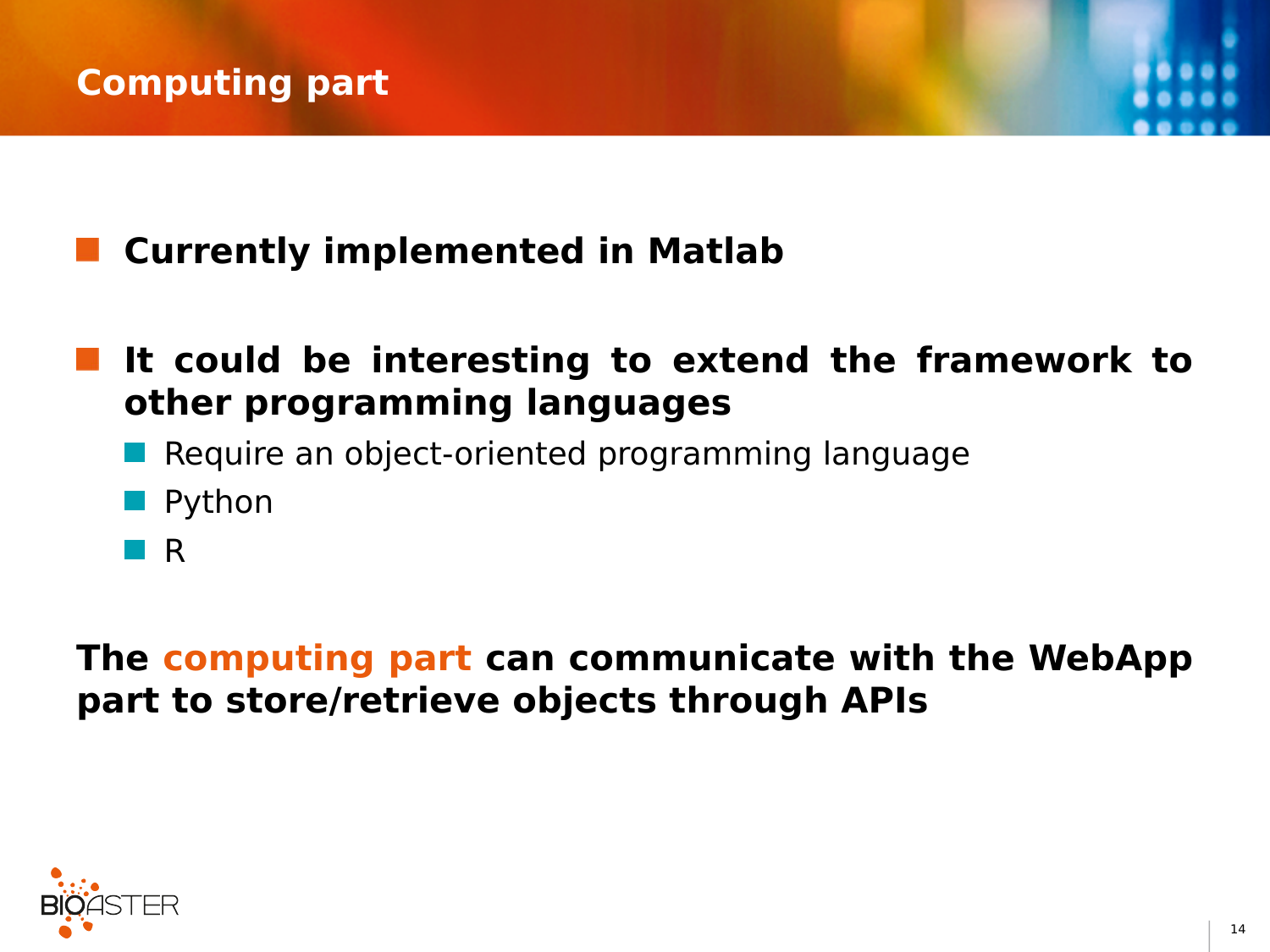

# Computing part
Currently implemented in Matlab

It could be interesting to extend the framework to other programming languages
Require an object-oriented programming language
Python
R

The computing part can communicate with the WebApp part to store/retrieve objects through APIs

14